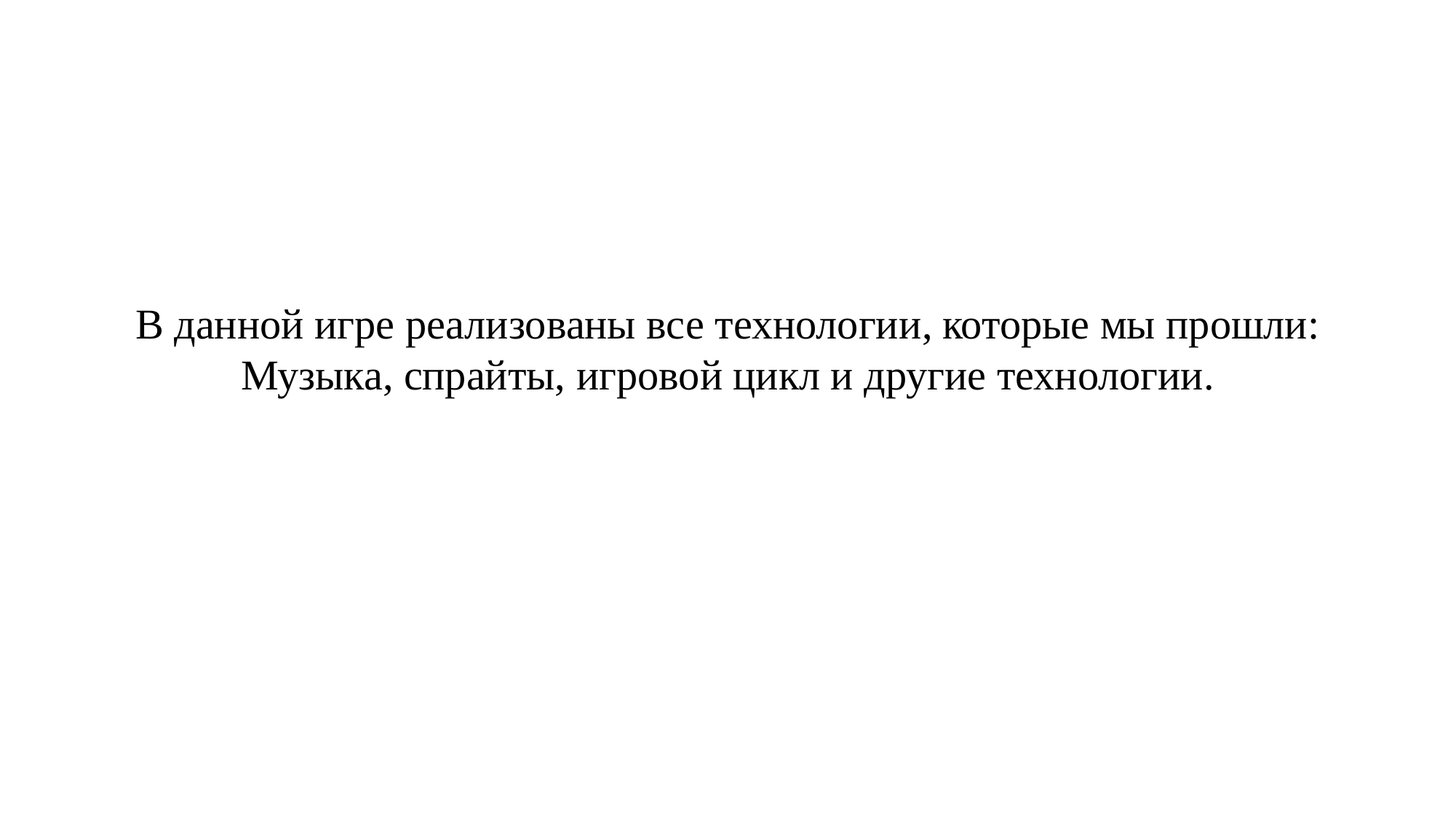

В данной игре реализованы все технологии, которые мы прошли:
Музыка, спрайты, игровой цикл и другие технологии.